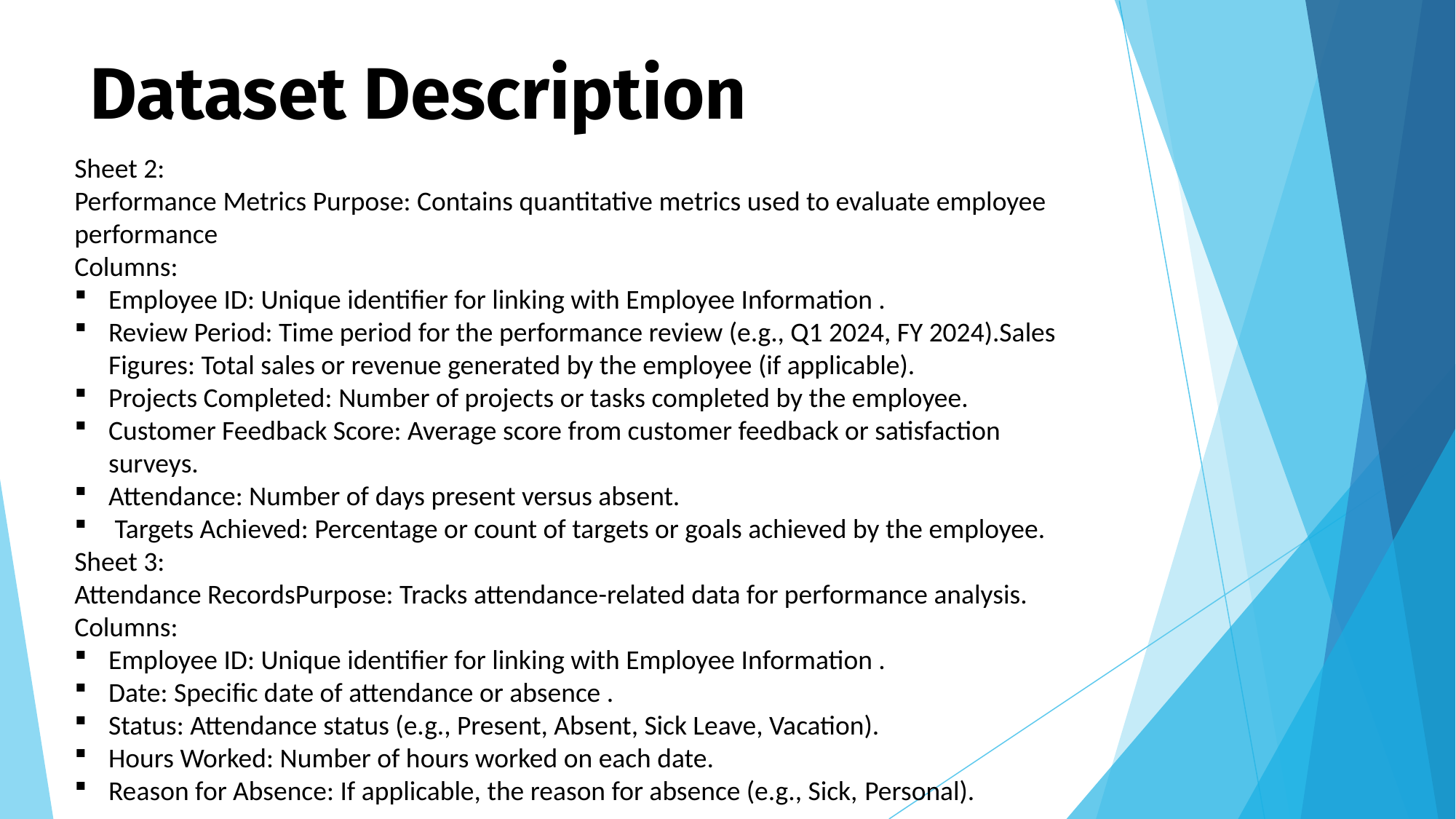

# Dataset Description
Sheet 2:
Performance Metrics Purpose: Contains quantitative metrics used to evaluate employee performance
Columns:
Employee ID: Unique identifier for linking with Employee Information .
Review Period: Time period for the performance review (e.g., Q1 2024, FY 2024).Sales Figures: Total sales or revenue generated by the employee (if applicable).
Projects Completed: Number of projects or tasks completed by the employee.
Customer Feedback Score: Average score from customer feedback or satisfaction surveys.
Attendance: Number of days present versus absent.
 Targets Achieved: Percentage or count of targets or goals achieved by the employee.
Sheet 3:
Attendance RecordsPurpose: Tracks attendance-related data for performance analysis.
Columns:
Employee ID: Unique identifier for linking with Employee Information .
Date: Specific date of attendance or absence .
Status: Attendance status (e.g., Present, Absent, Sick Leave, Vacation).
Hours Worked: Number of hours worked on each date.
Reason for Absence: If applicable, the reason for absence (e.g., Sick, Personal).